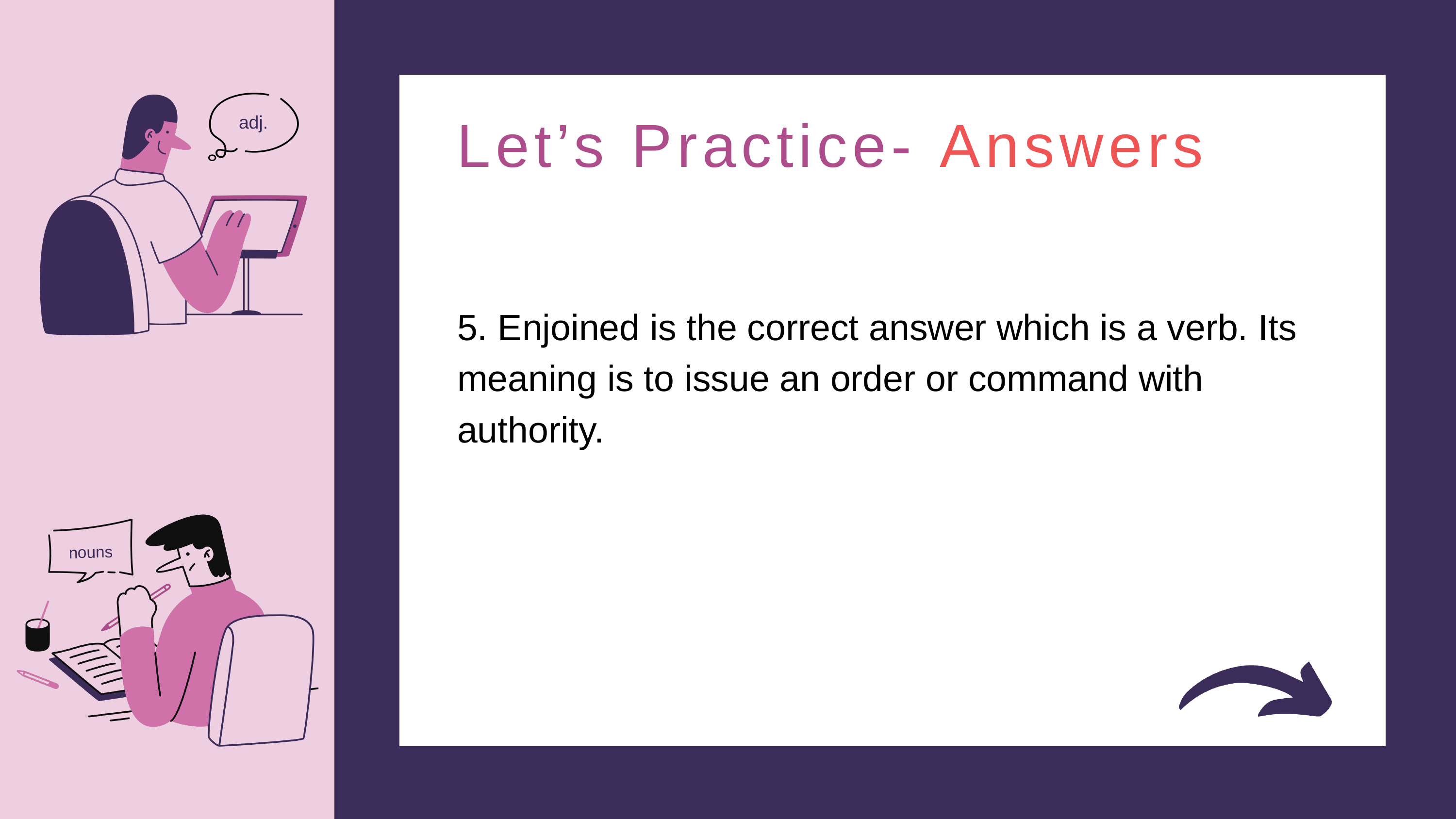

adj.
Let’s Practice- Answers

5. Enjoined is the correct answer which is a verb. Its meaning is to issue an order or command with authority.

nouns